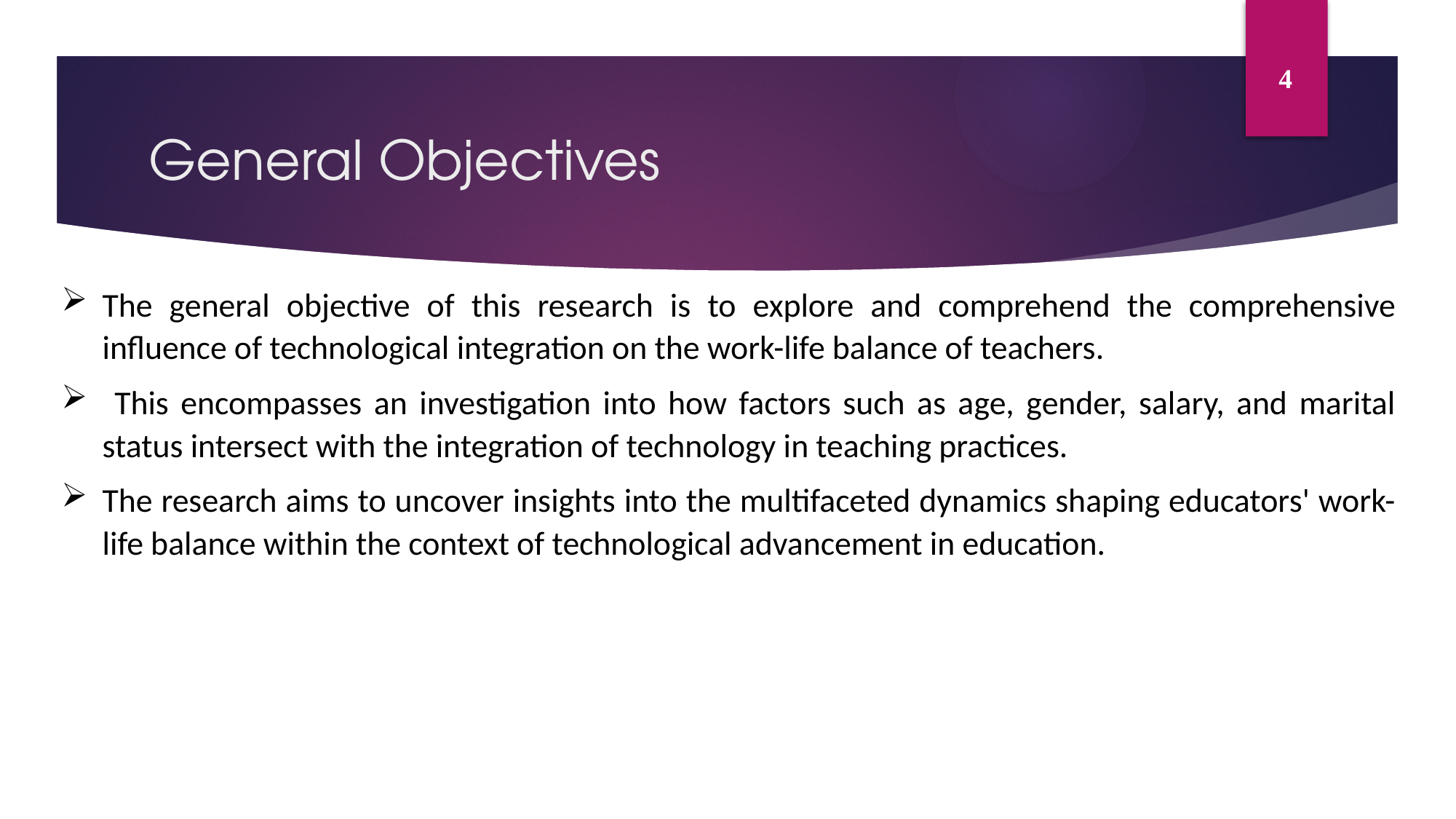

4
# General Objectives
The general objective of this research is to explore and comprehend the comprehensive influence of technological integration on the work-life balance of teachers.
 This encompasses an investigation into how factors such as age, gender, salary, and marital status intersect with the integration of technology in teaching practices.
The research aims to uncover insights into the multifaceted dynamics shaping educators' work-life balance within the context of technological advancement in education.